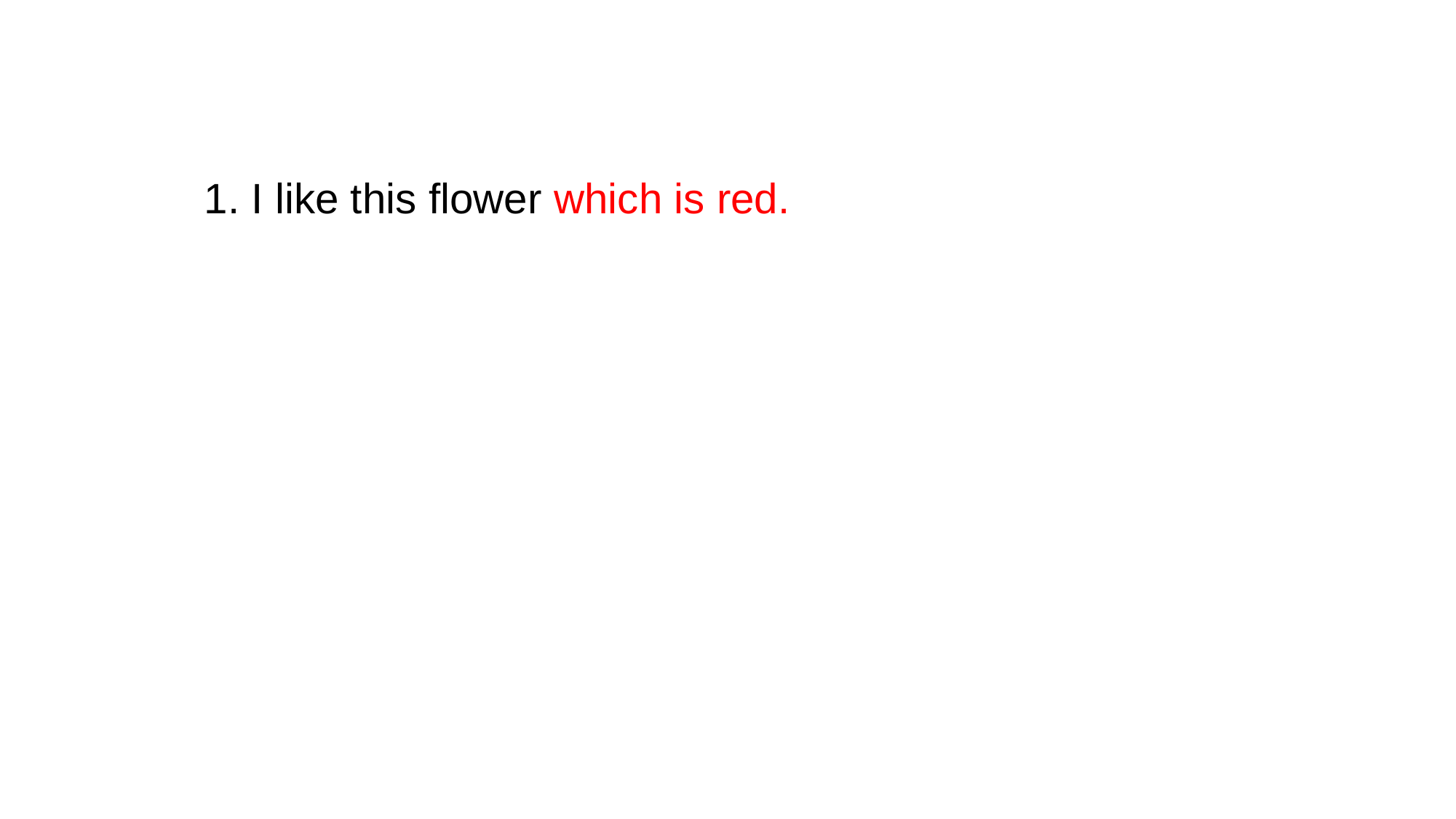

1. I like this flower which is red.